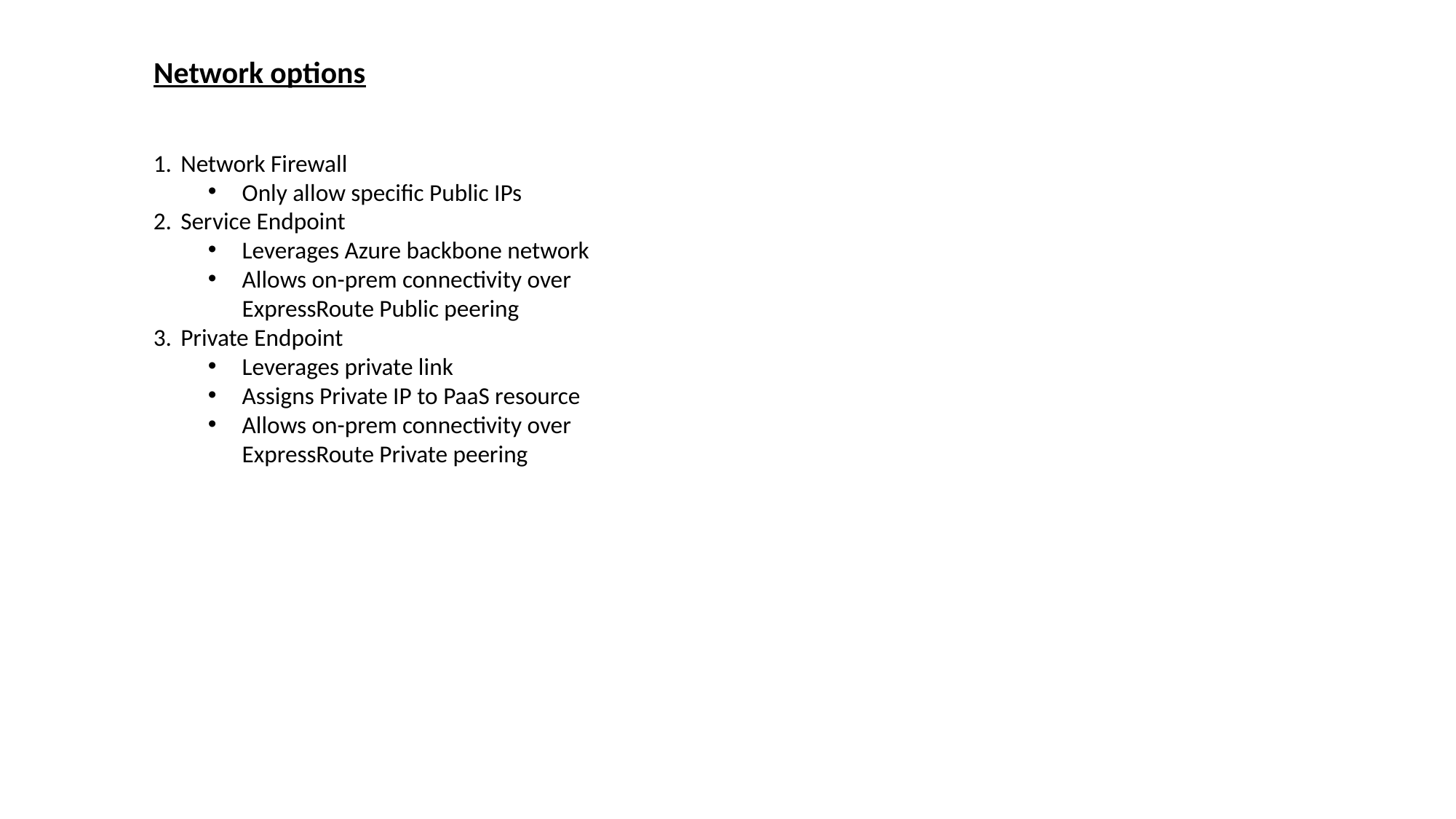

Network options
Network Firewall
Only allow specific Public IPs
Service Endpoint
Leverages Azure backbone network
Allows on-prem connectivity over ExpressRoute Public peering
Private Endpoint
Leverages private link
Assigns Private IP to PaaS resource
Allows on-prem connectivity over ExpressRoute Private peering